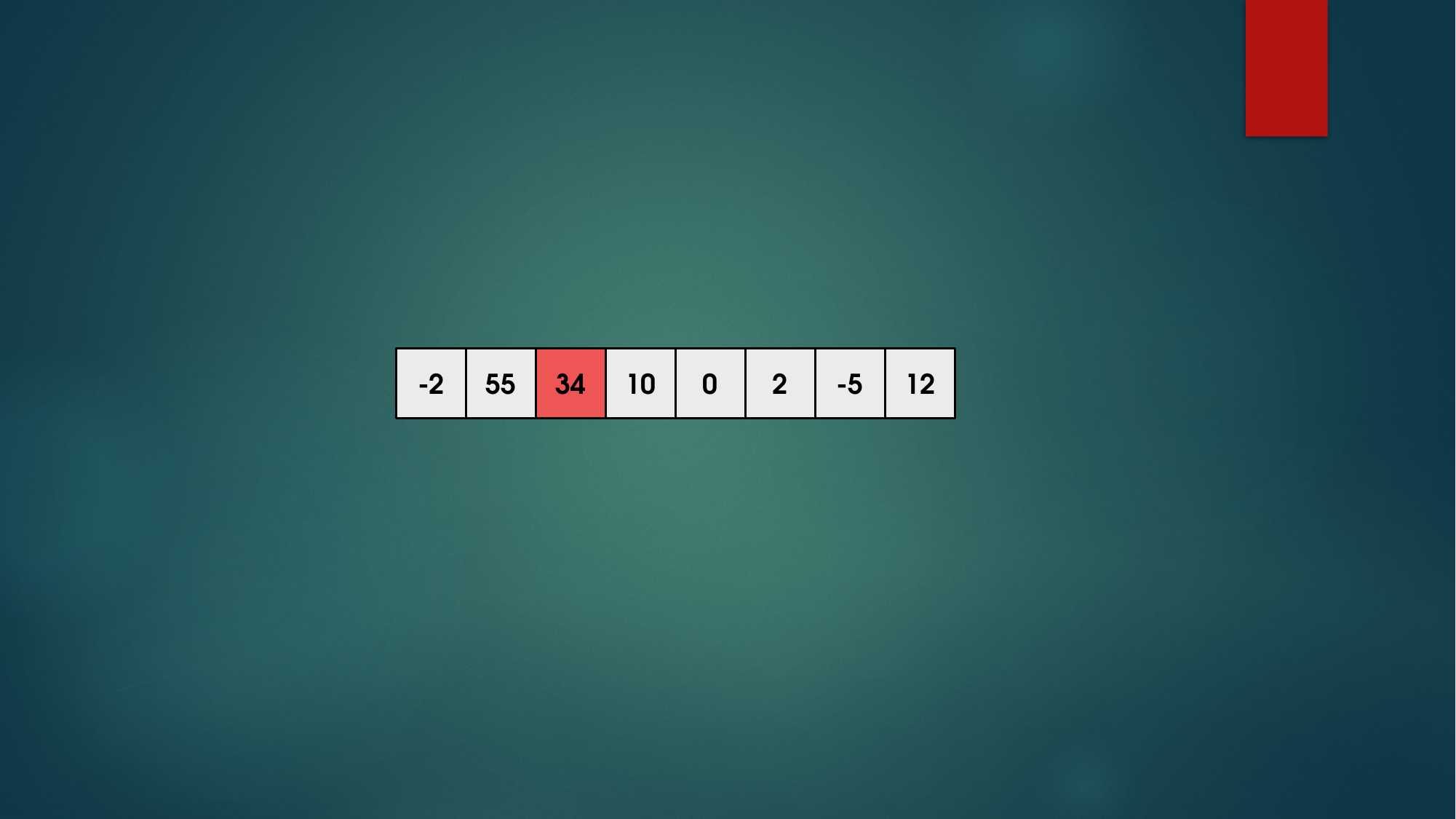

-2
55
34
10
0
2
-5
12